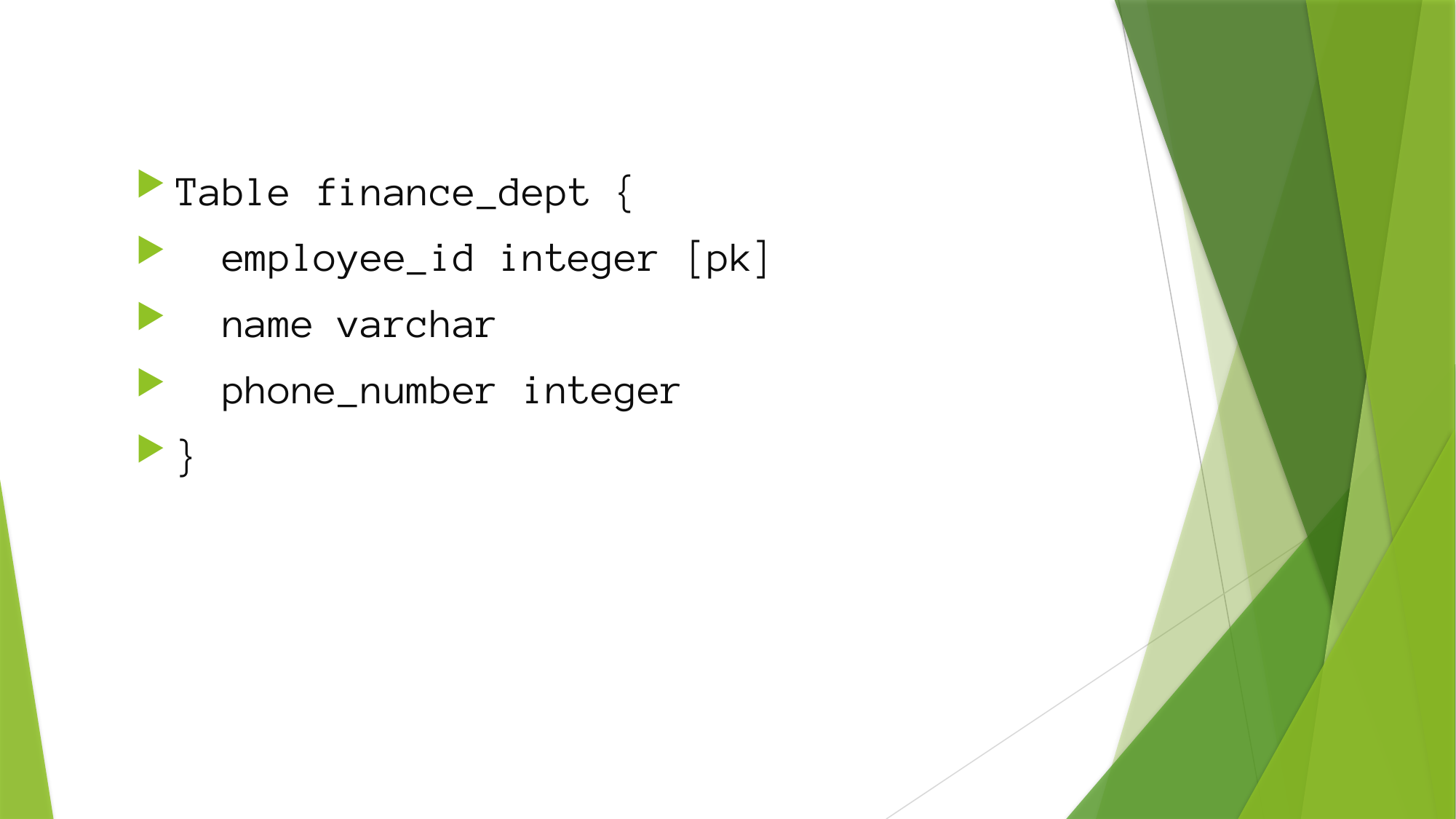

Table finance_dept {
  employee_id integer [pk]
  name varchar
  phone_number integer
}